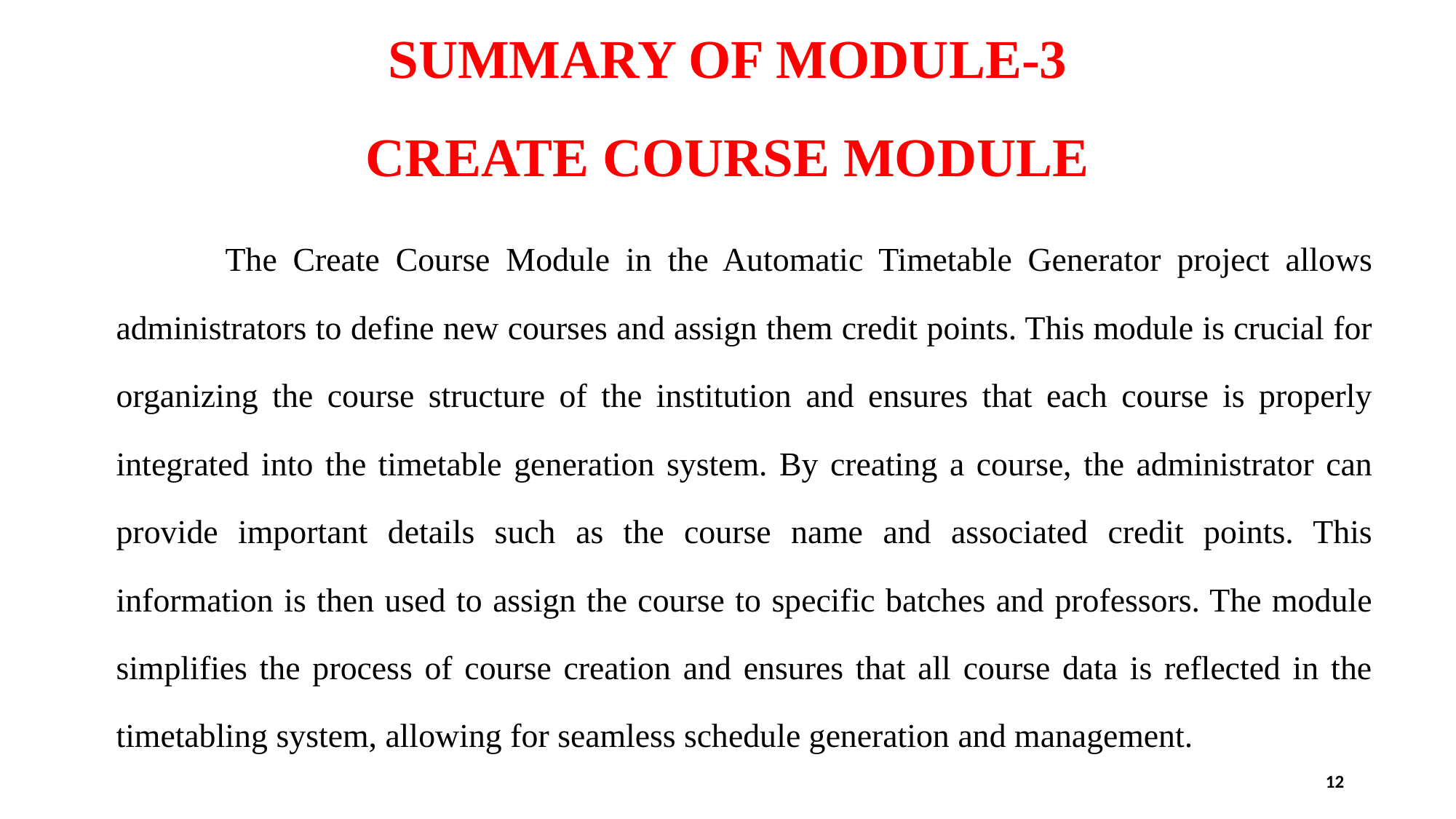

# SUMMARY OF MODULE-3 CREATE COURSE MODULE
	The Create Course Module in the Automatic Timetable Generator project allows administrators to define new courses and assign them credit points. This module is crucial for organizing the course structure of the institution and ensures that each course is properly integrated into the timetable generation system. By creating a course, the administrator can provide important details such as the course name and associated credit points. This information is then used to assign the course to specific batches and professors. The module simplifies the process of course creation and ensures that all course data is reflected in the timetabling system, allowing for seamless schedule generation and management.
12